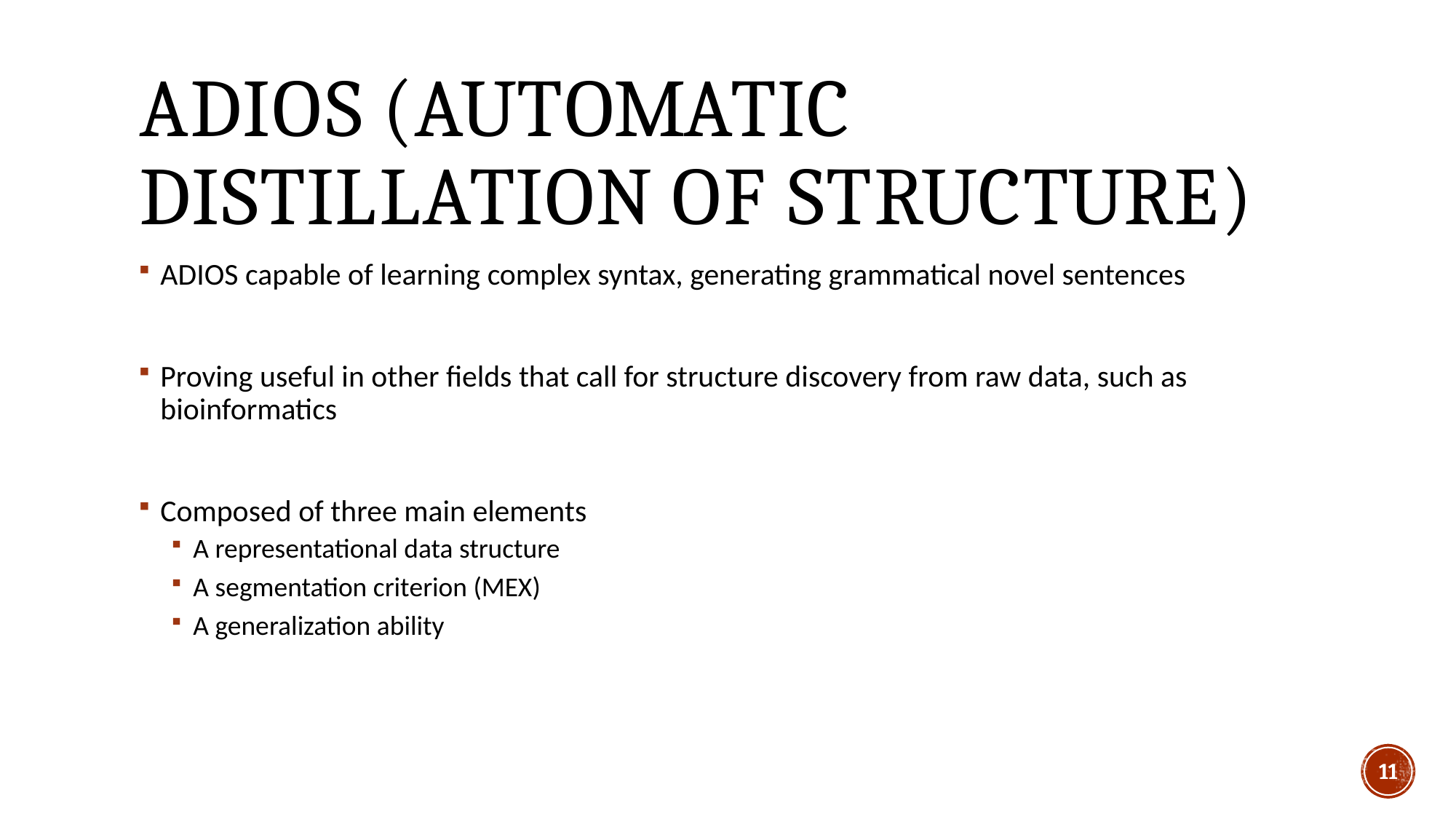

# ADIOS (Automatic Distillation of Structure)
ADIOS capable of learning complex syntax, generating grammatical novel sentences

Proving useful in other fields that call for structure discovery from raw data, such as bioinformatics

Composed of three main elements
A representational data structure
A segmentation criterion (MEX)
A generalization ability

11